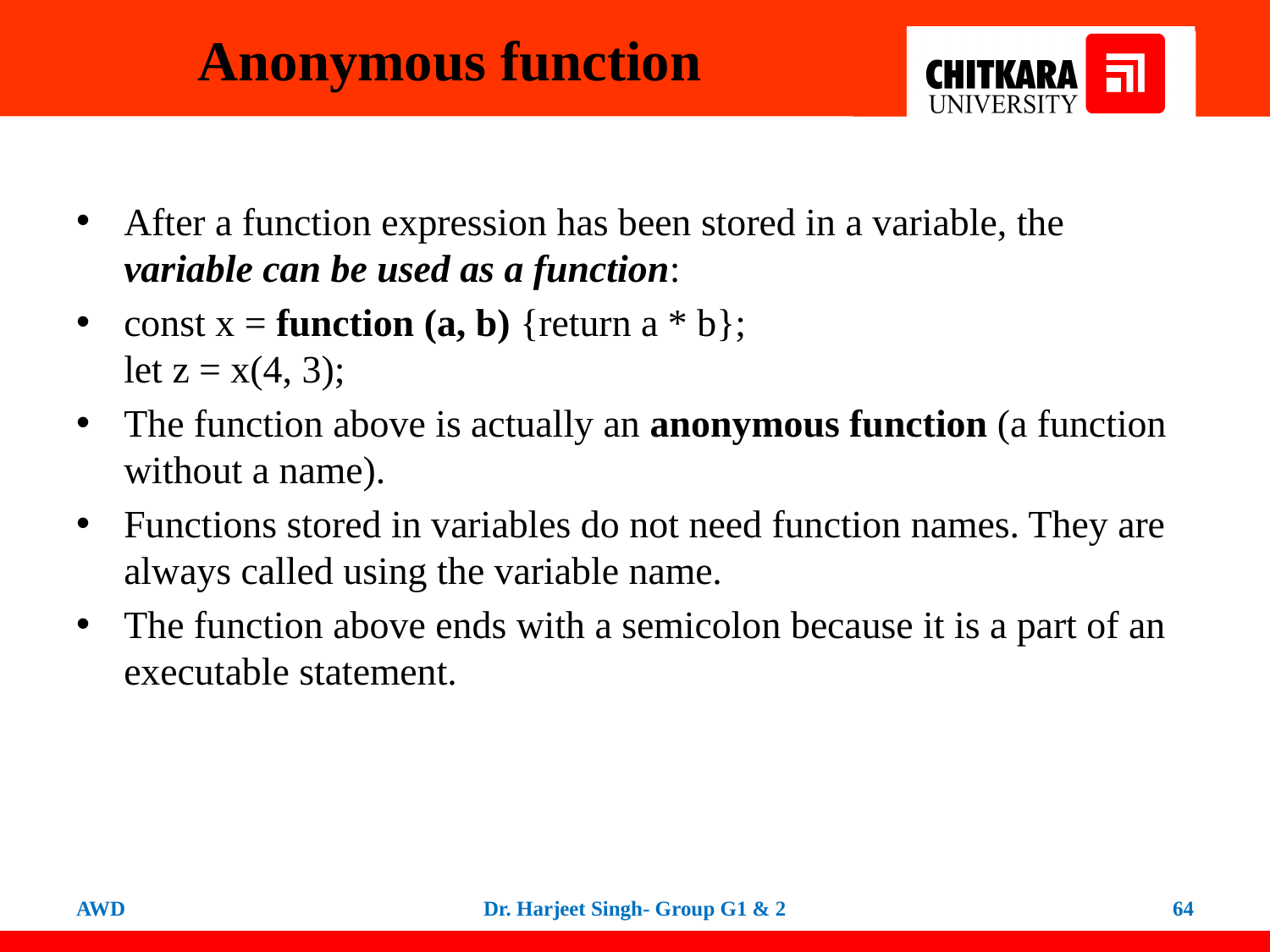

# Anonymous function
After a function expression has been stored in a variable, the variable can be used as a function:
const x = function (a, b) {return a * b};
let z = x(4, 3);
The function above is actually an anonymous function (a function without a name).
Functions stored in variables do not need function names. They are always called using the variable name.
The function above ends with a semicolon because it is a part of an executable statement.

AWD
Dr. Harjeet Singh- Group G1 & 2
64